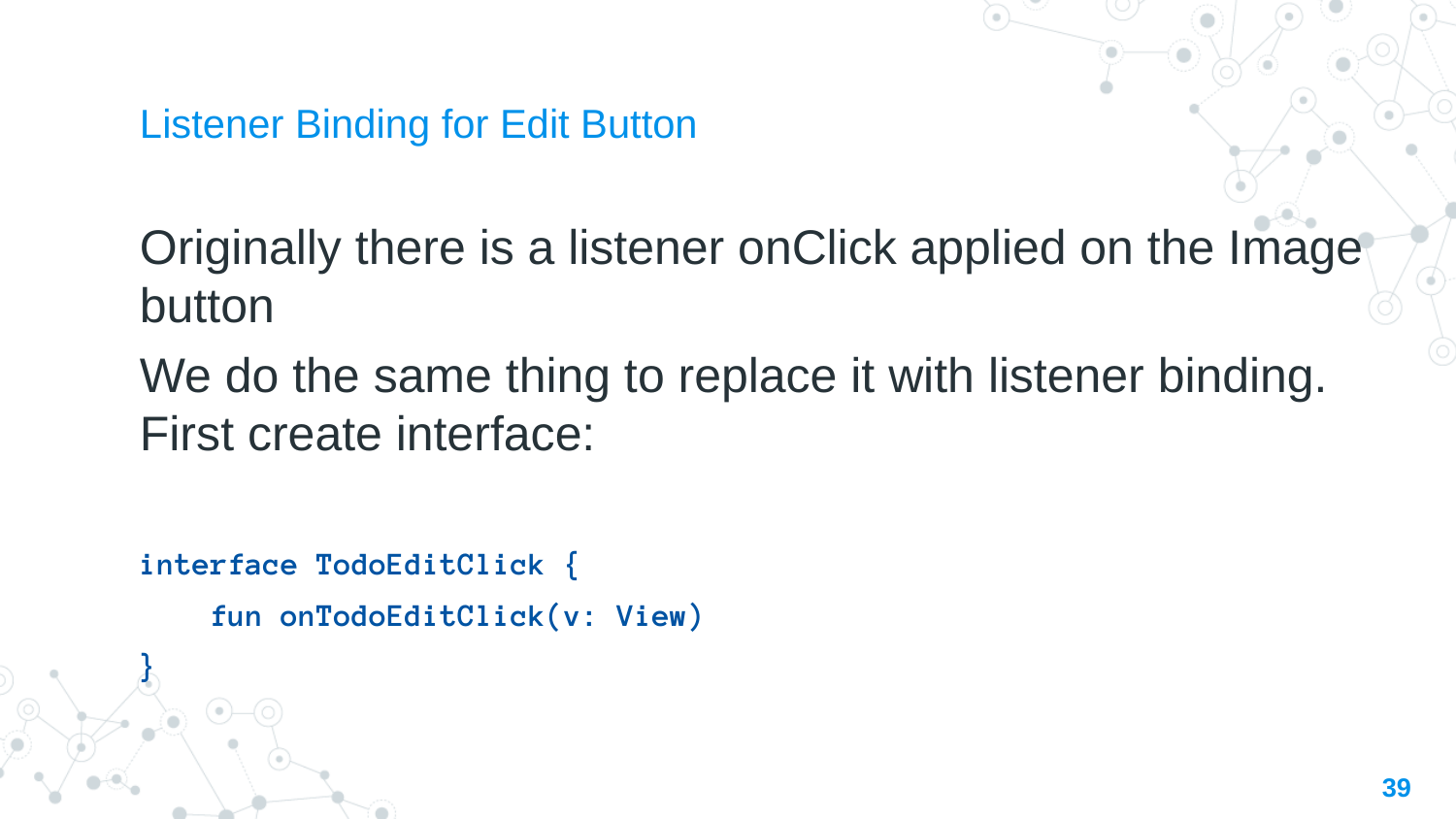

# Listener Binding for Edit Button
Originally there is a listener onClick applied on the Image button
We do the same thing to replace it with listener binding. First create interface:

interface TodoEditClick {
    fun onTodoEditClick(v: View)
}

39